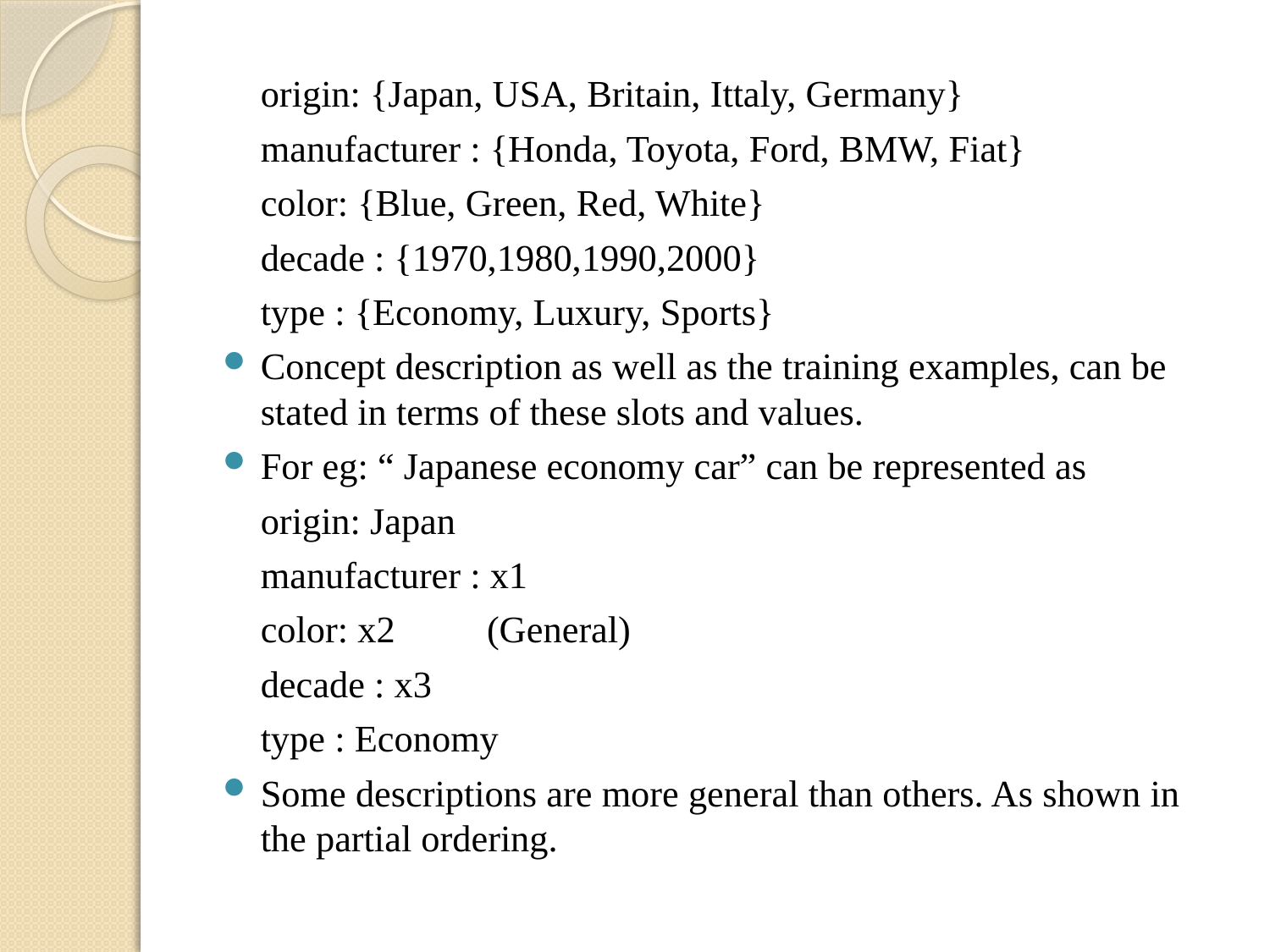

origin: {Japan, USA, Britain, Ittaly, Germany}
		manufacturer : {Honda, Toyota, Ford, BMW, Fiat}
		color: {Blue, Green, Red, White}
		decade : {1970,1980,1990,2000}
		type : {Economy, Luxury, Sports}
Concept description as well as the training examples, can be stated in terms of these slots and values.
For eg: “ Japanese economy car” can be represented as
			origin: Japan
			manufacturer : x1
			color: x2			(General)
			decade : x3
			type : Economy
Some descriptions are more general than others. As shown in the partial ordering.